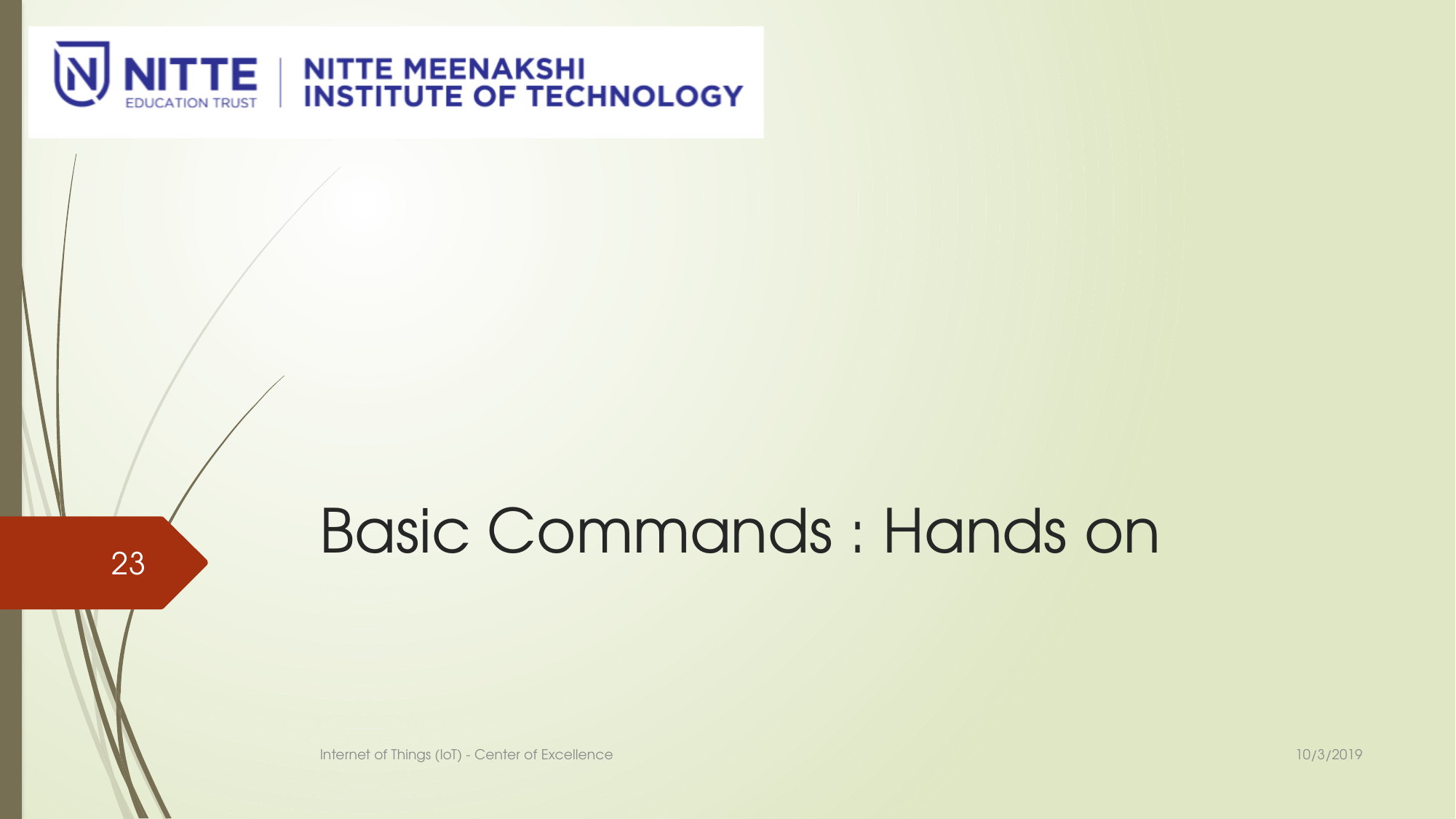

# Basic Commands : Hands on
23
10/3/2019
Internet of Things (IoT) - Center of Excellence